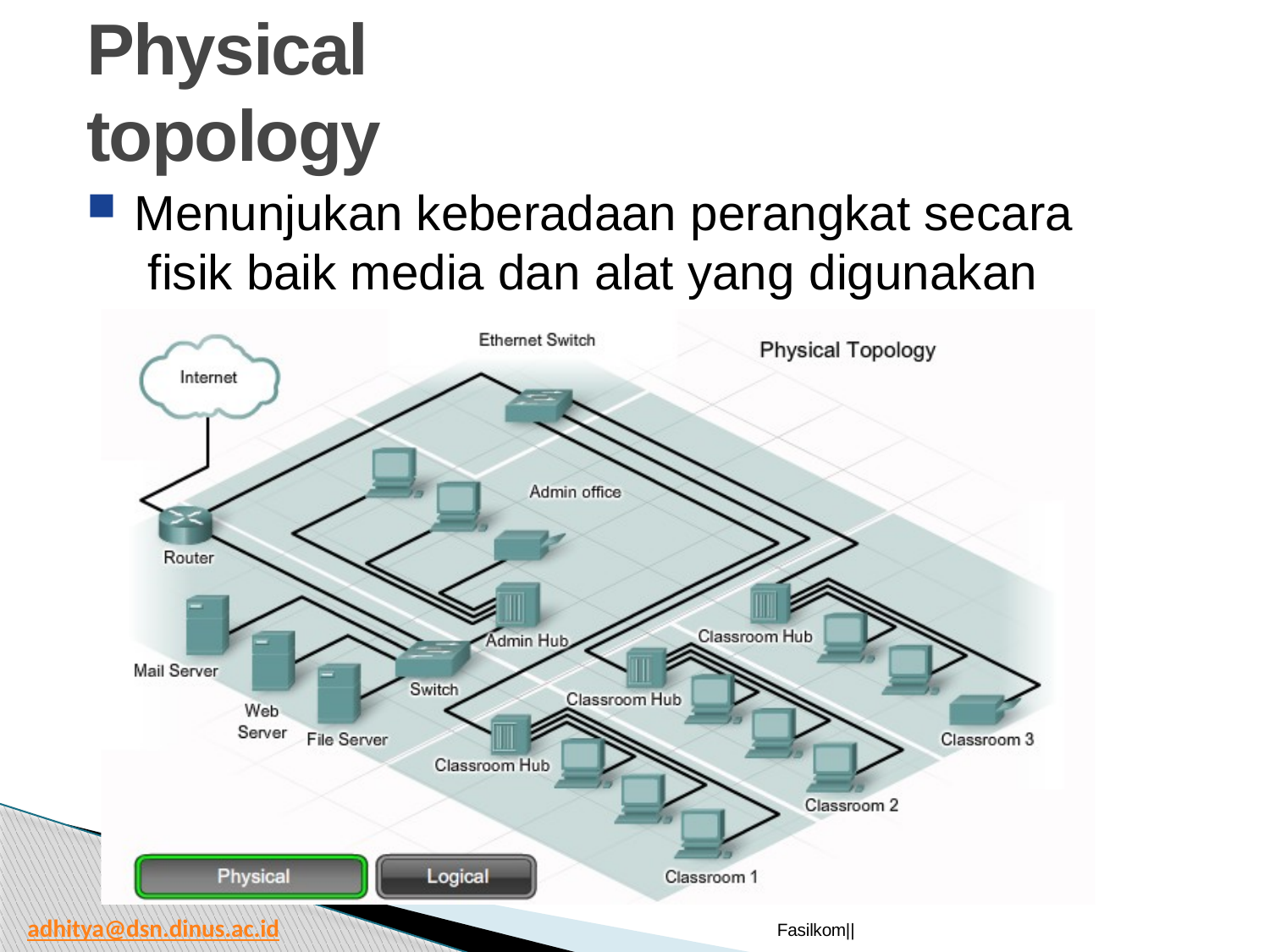

# Physical topology
Menunjukan keberadaan perangkat secara  fisik baik media dan alat yang digunakan

Fasilkom|| 10/3/2014
adhitya@dsn.dinus.ac.id